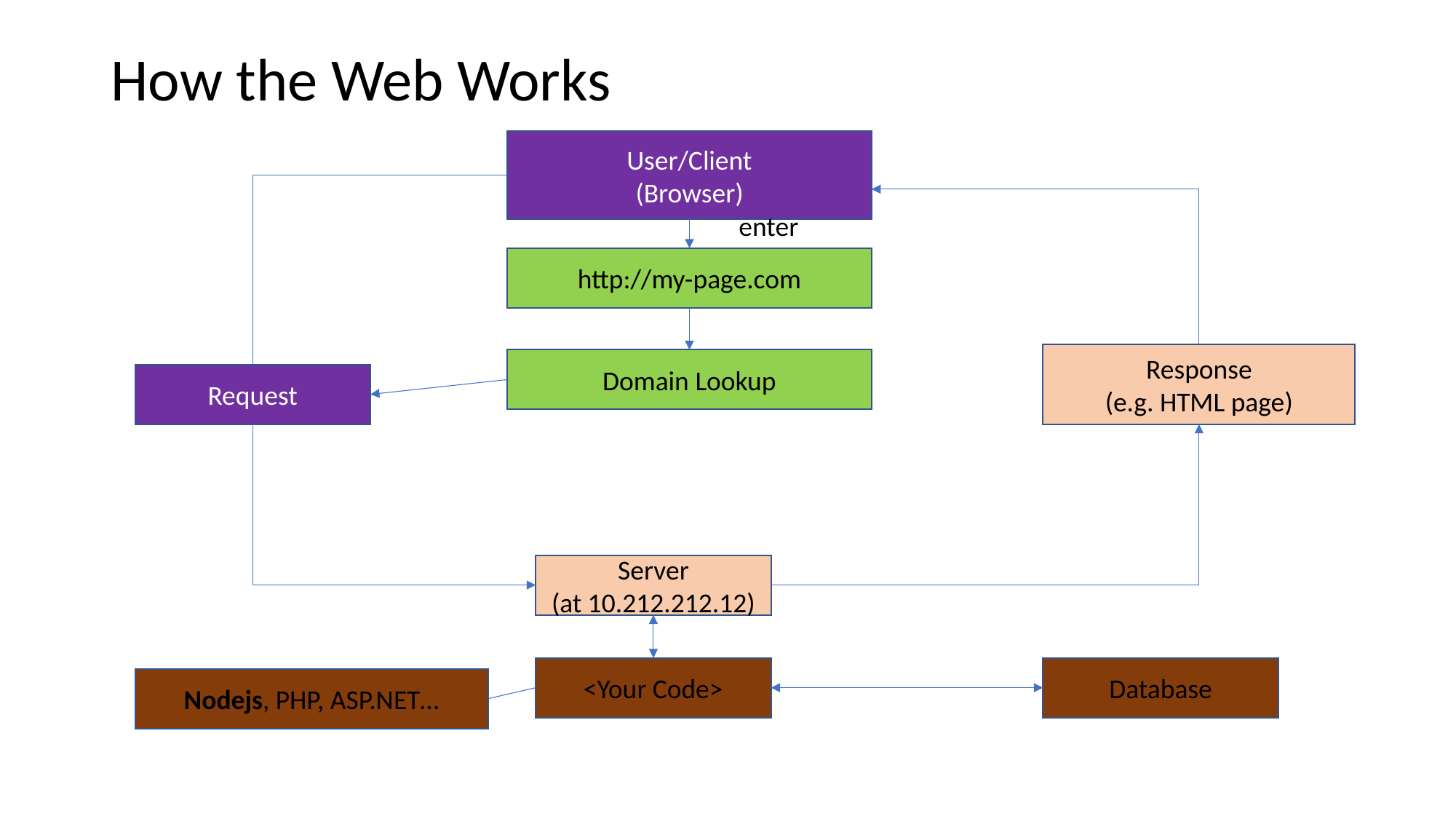

# How the Web Works
User/Client
(Browser)
enter
http://my-page.com
Response
(e.g. HTML page)
Domain Lookup
Request
Server
(at 10.212.212.12)
Database
<Your Code>
Nodejs, PHP, ASP.NET…